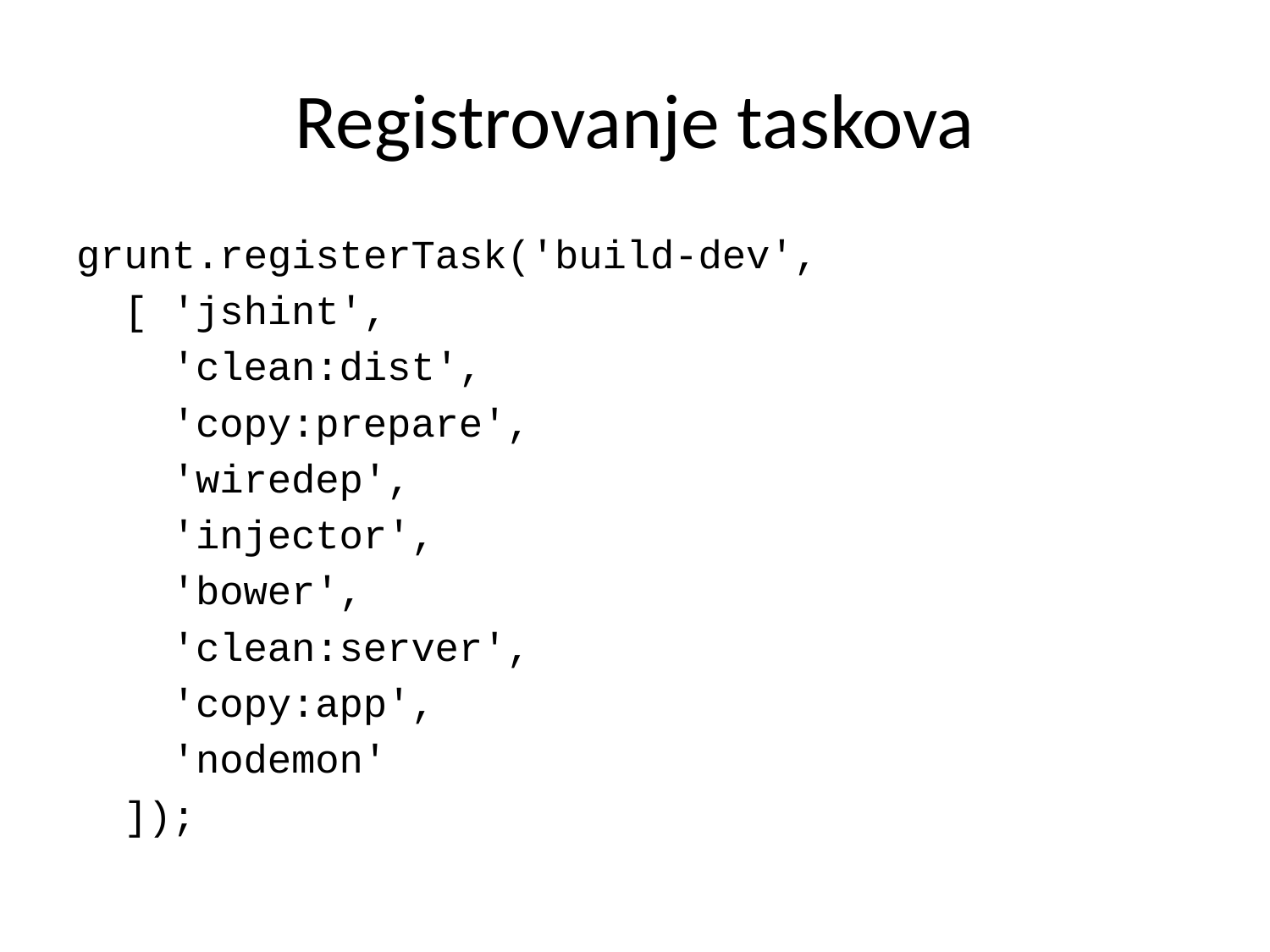

# Registrovanje taskova
grunt.registerTask('build-dev',
  [ 'jshint',
    'clean:dist',
    'copy:prepare',
    'wiredep',
    'injector',
    'bower',
    'clean:server',
    'copy:app',
    'nodemon'
  ]);